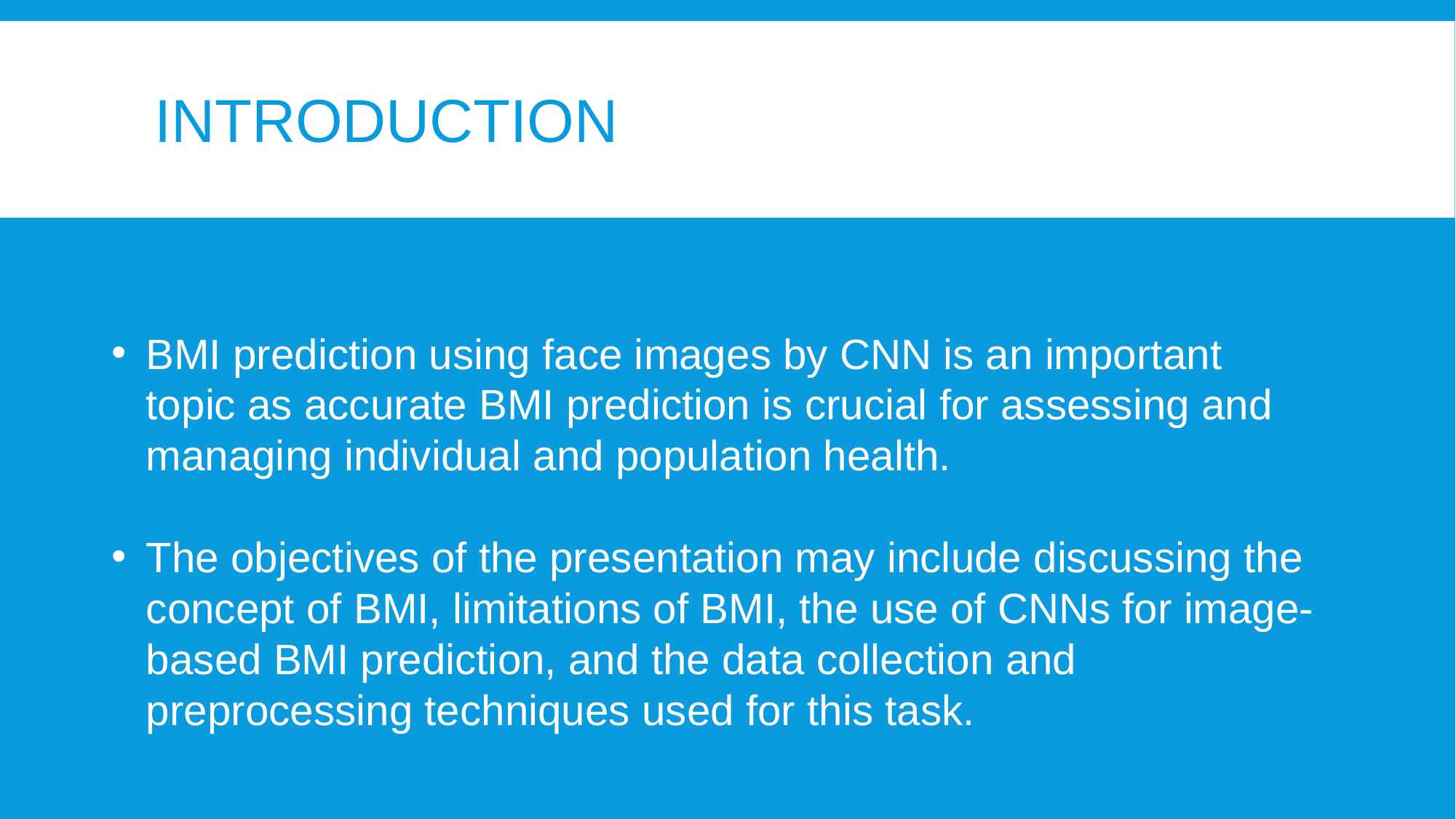

# introduction
BMI prediction using face images by CNN is an important topic as accurate BMI prediction is crucial for assessing and managing individual and population health.

The objectives of the presentation may include discussing the concept of BMI, limitations of BMI, the use of CNNs for image-based BMI prediction, and the data collection and preprocessing techniques used for this task.